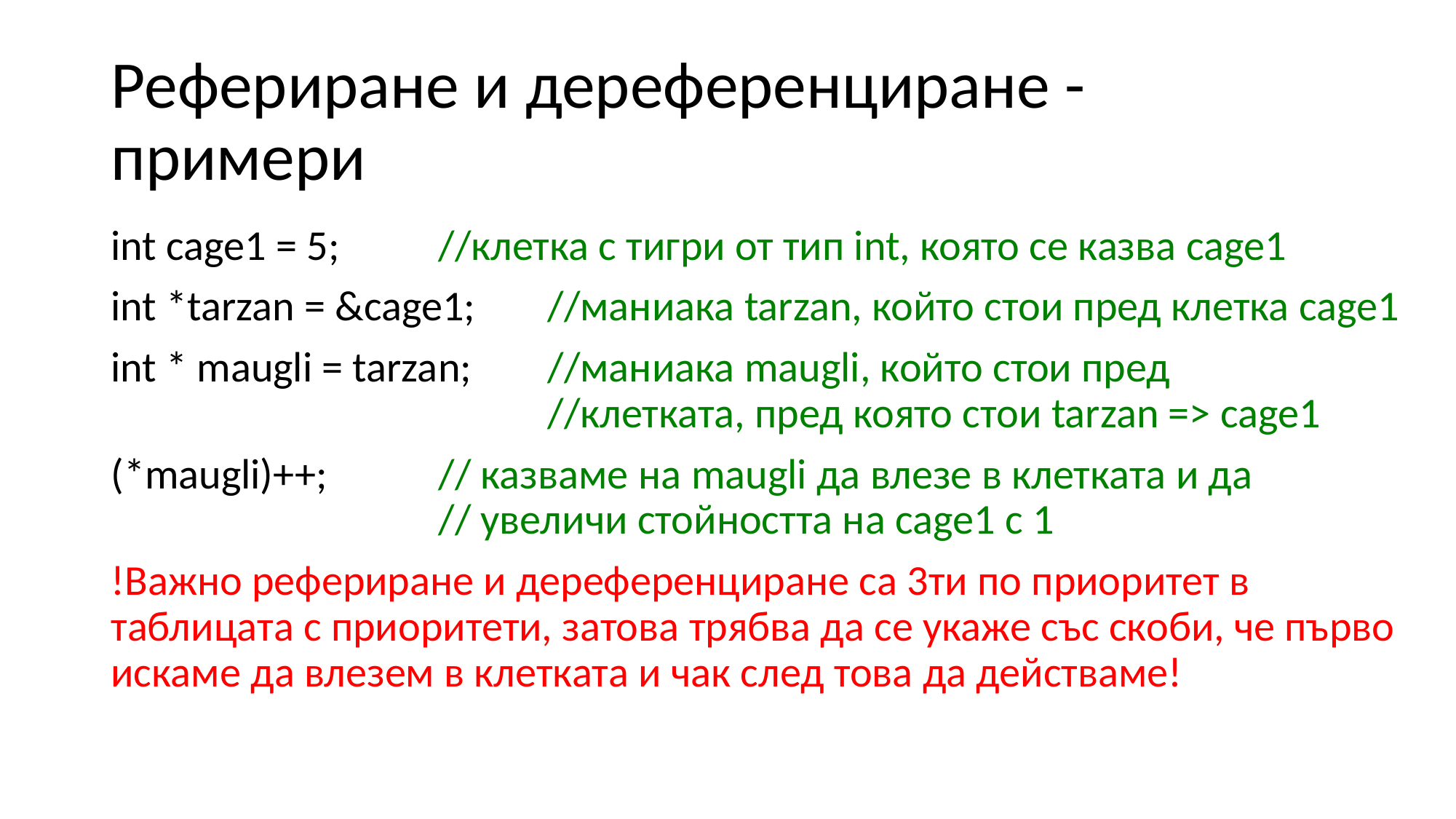

# Рефериране и дереференциране - примери
int cage1 = 5; 	//клетка с тигри от тип int, която се казва cage1
int *tarzan = &cage1;	//маниака tarzan, който стои пред клетка cage1
int * maugli = tarzan; 	//маниака maugli, който стои пред 						//клетката, пред която стои tarzan => cage1
(*maugli)++;		// казваме на maugli да влезе в клетката и да 				// увеличи стойността на cage1 с 1
!Важно рефериране и дереференциране са 3ти по приоритет в таблицата с приоритети, затова трябва да се укаже със скоби, че първо искаме да влезем в клетката и чак след това да действаме!